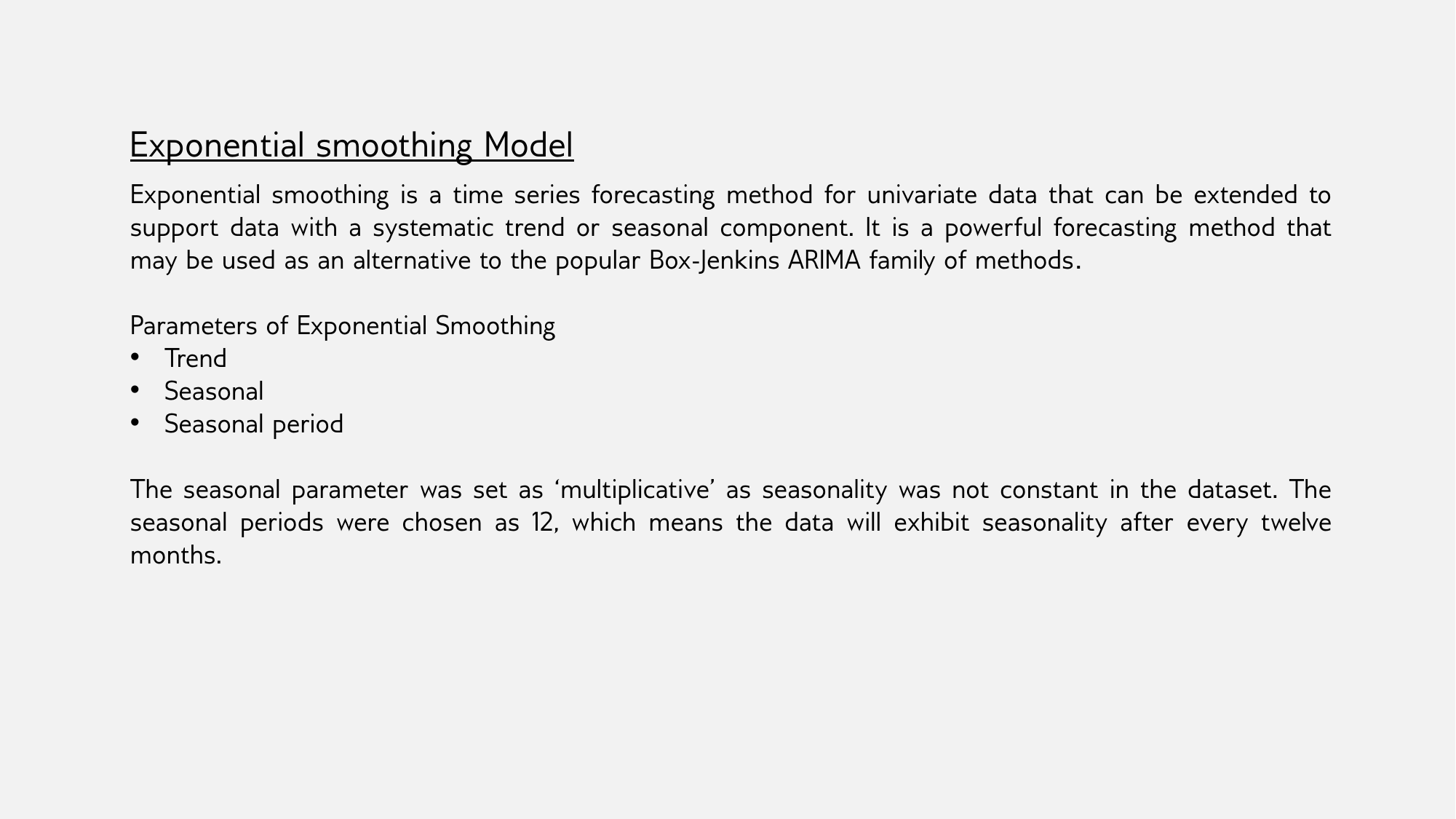

Exponential smoothing Model
Exponential smoothing is a time series forecasting method for univariate data that can be extended to support data with a systematic trend or seasonal component. It is a powerful forecasting method that may be used as an alternative to the popular Box-Jenkins ARIMA family of methods.

Parameters of Exponential Smoothing
Trend
Seasonal
Seasonal period

The seasonal parameter was set as ‘multiplicative’ as seasonality was not constant in the dataset. The seasonal periods were chosen as 12, which means the data will exhibit seasonality after every twelve months.